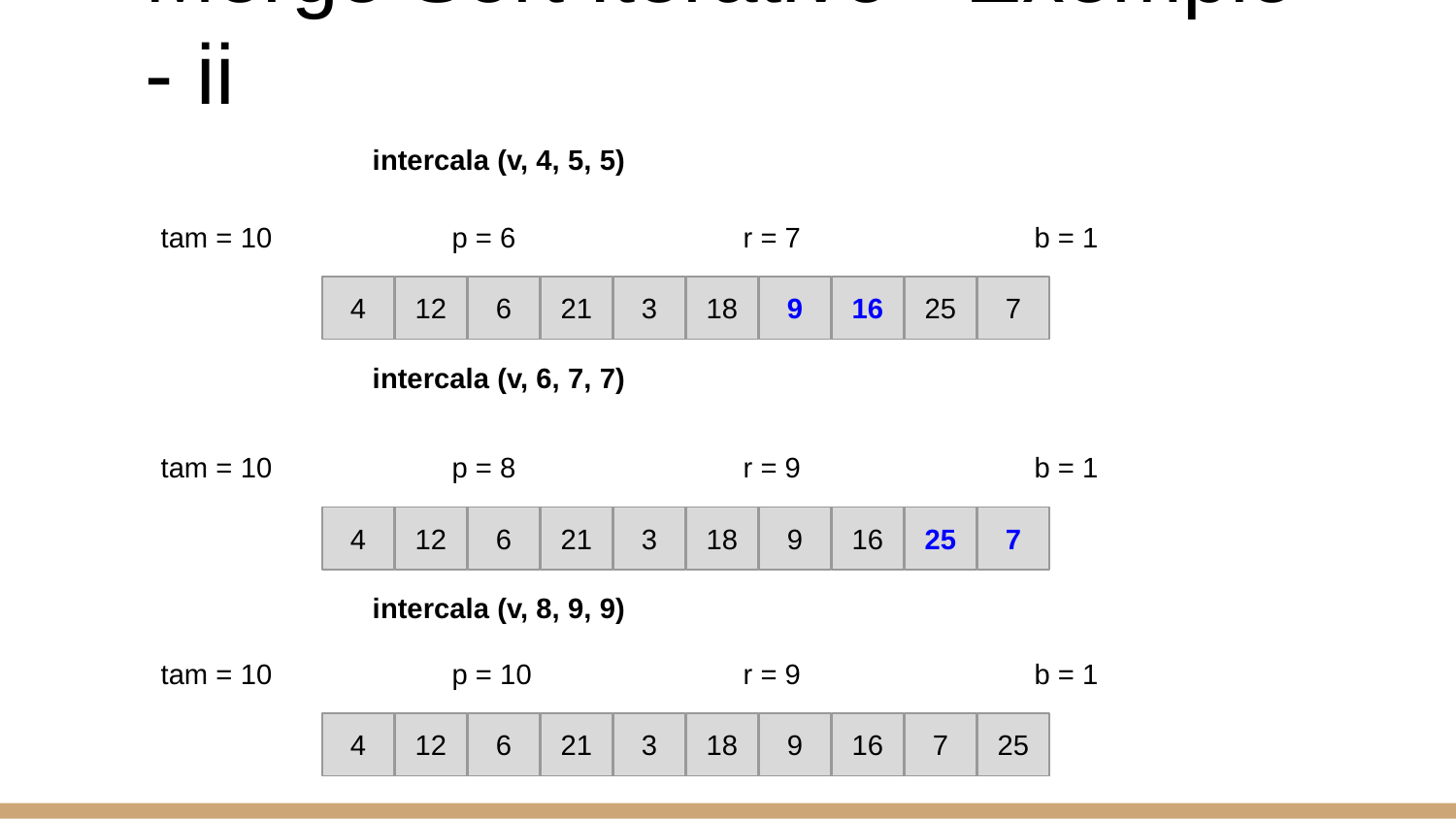

# Merge Sort Iterativo - Exemplo - ii
intercala (v, 4, 5, 5)
tam = 10		p = 6		r = 7		b = 1

4
12
6
21
3
18
9
16
25
7
intercala (v, 6, 7, 7)
tam = 10		p = 8		r = 9		b = 1

4
12
6
21
3
18
9
16
25
7
intercala (v, 8, 9, 9)
tam = 10		p = 10		r = 9		b = 1

4
12
6
21
3
18
9
16
7
25